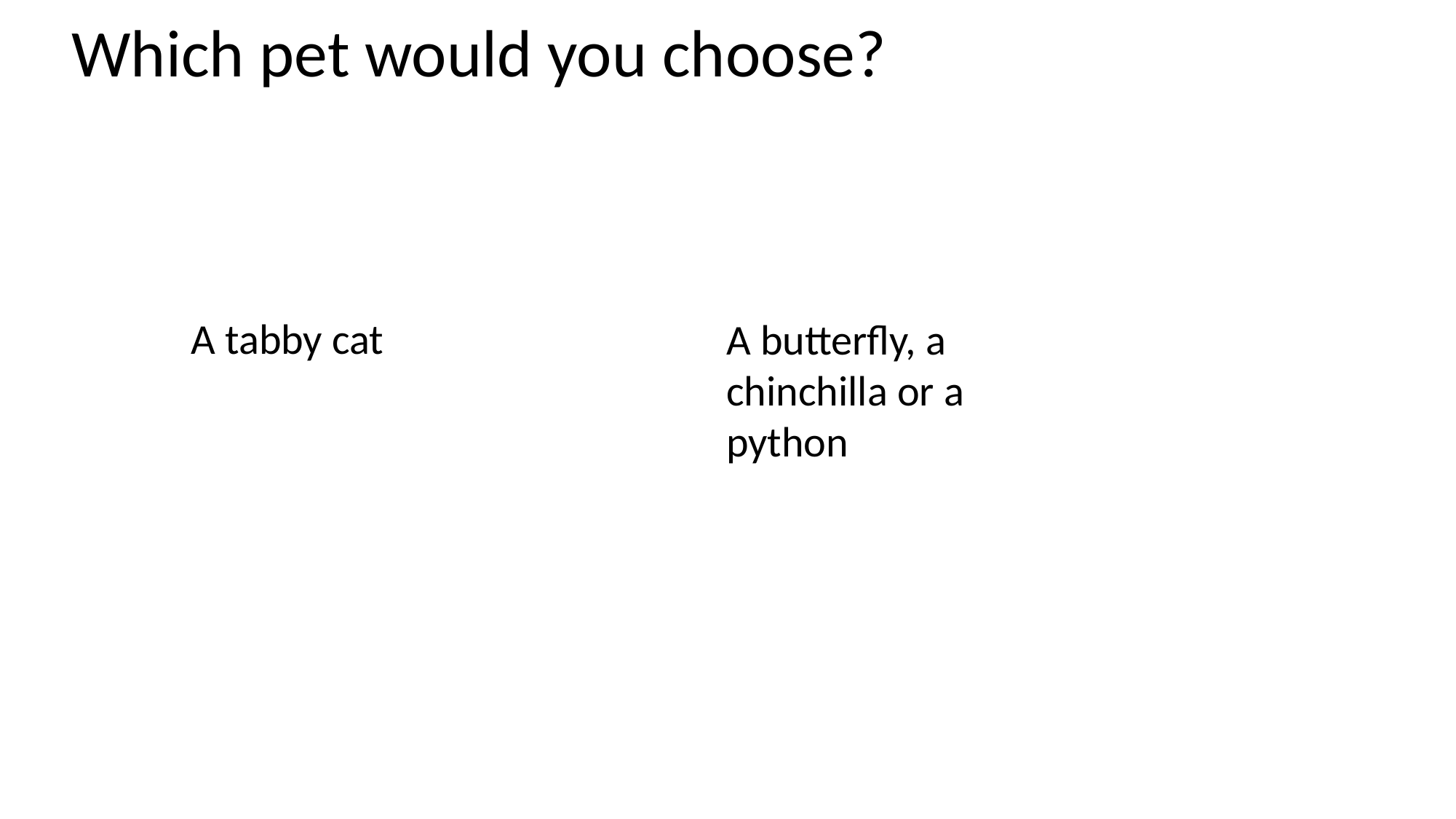

Which pet would you choose?
A butterfly, a chinchilla or a python
A tabby cat